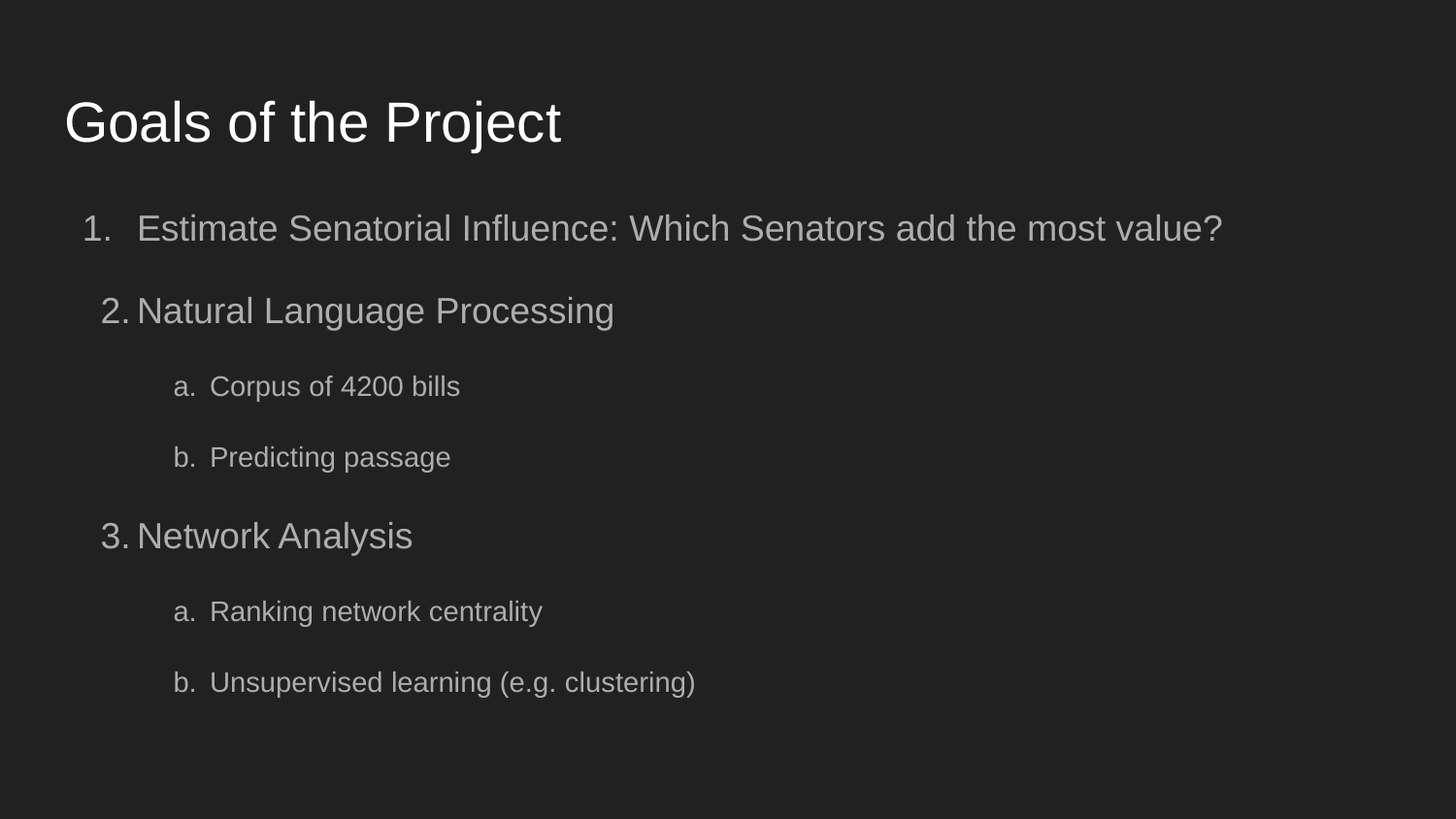

# Goals of the Project
Estimate Senatorial Influence: Which Senators add the most value?
Natural Language Processing
Corpus of 4200 bills
Predicting passage
Network Analysis
Ranking network centrality
Unsupervised learning (e.g. clustering)